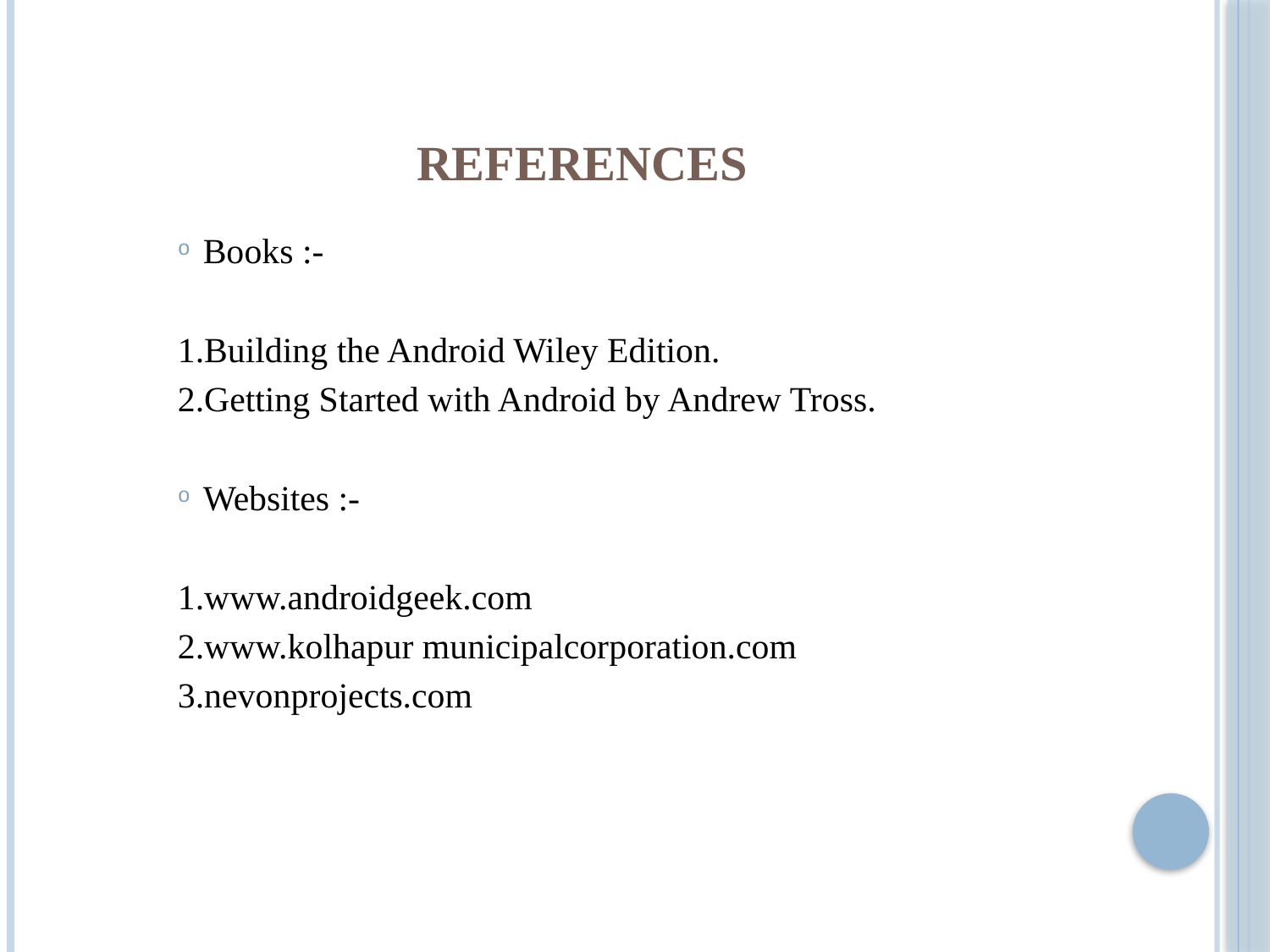

# References
Books :-

1.Building the Android Wiley Edition.
2.Getting Started with Android by Andrew Tross.

Websites :-

1.www.androidgeek.com
2.www.kolhapur municipalcorporation.com
3.nevonprojects.com